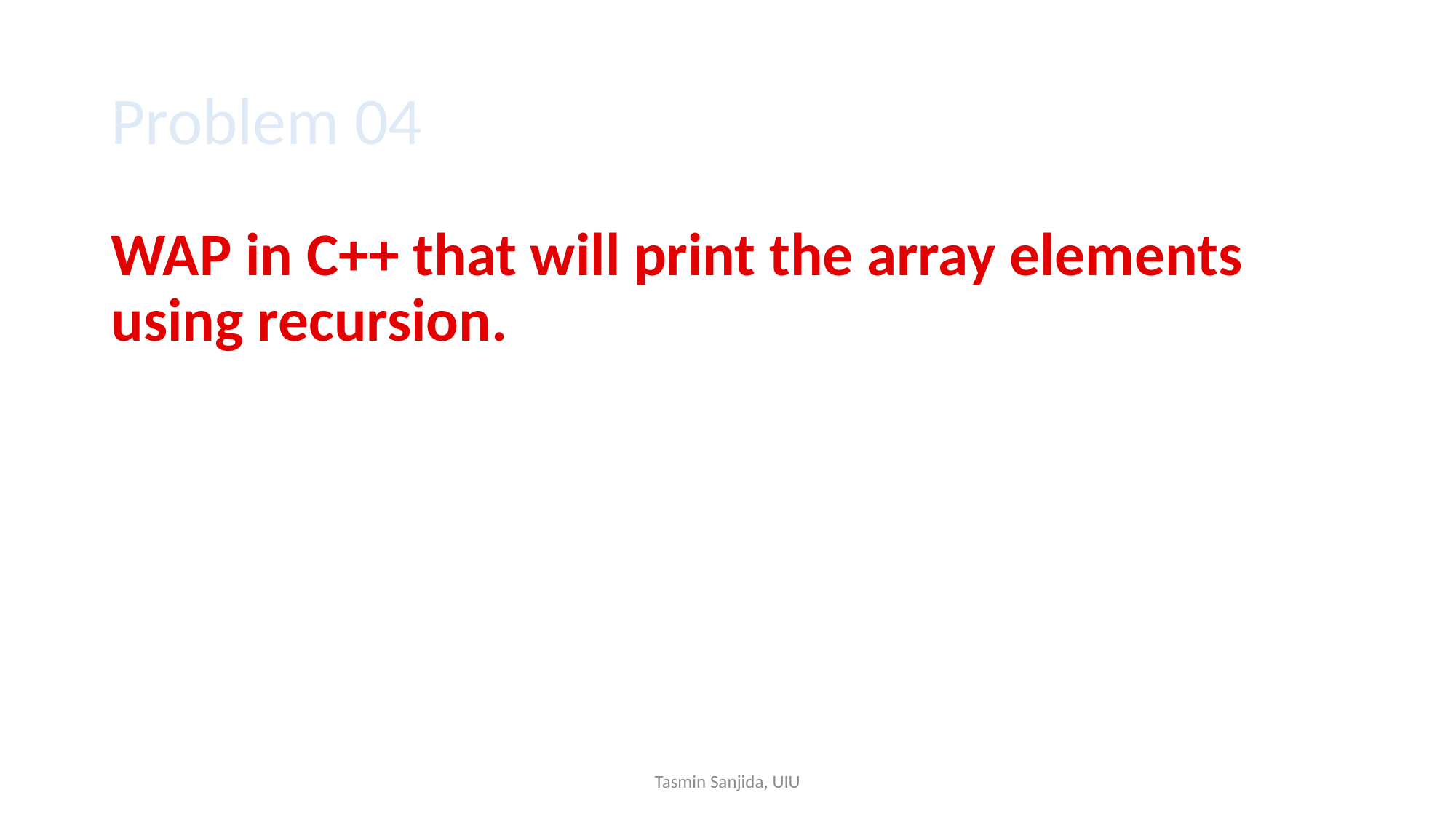

# Problem 04
WAP in C++ that will print the array elements using recursion.
Tasmin Sanjida, UIU
7